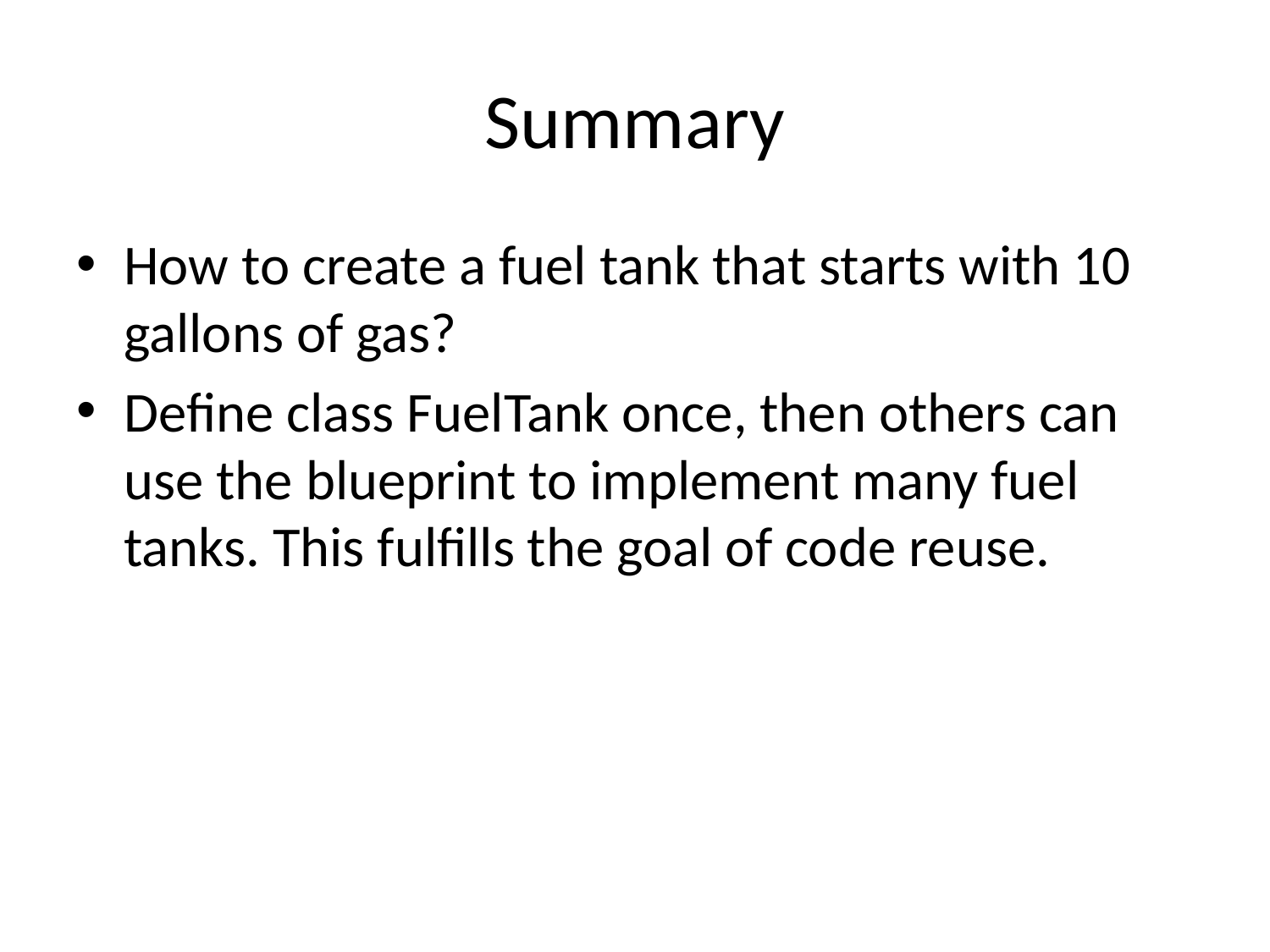

# Summary
How to create a fuel tank that starts with 10 gallons of gas?
Define class FuelTank once, then others can use the blueprint to implement many fuel tanks. This fulfills the goal of code reuse.